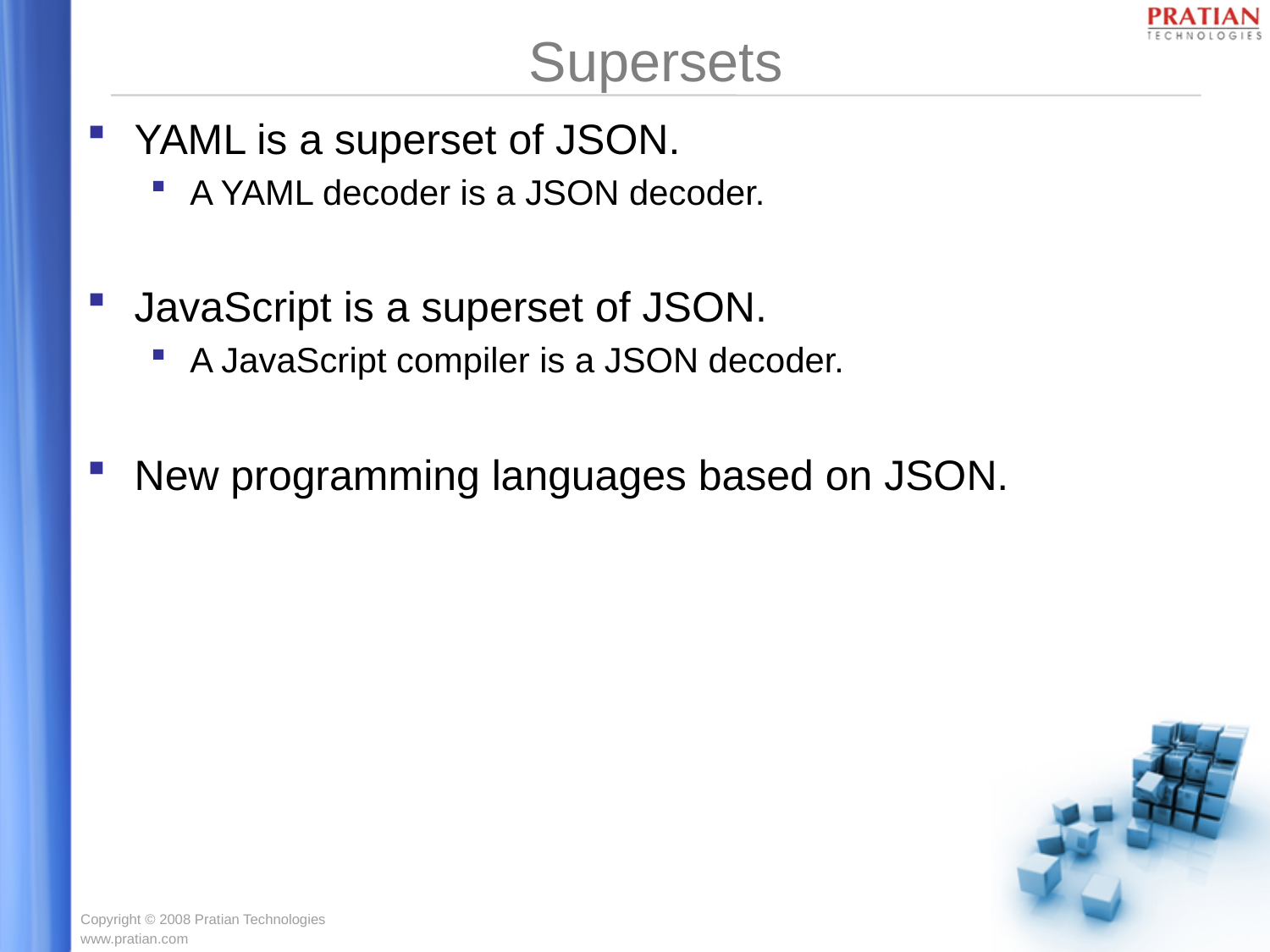

# Supersets
YAML is a superset of JSON.
A YAML decoder is a JSON decoder.

JavaScript is a superset of JSON.
A JavaScript compiler is a JSON decoder.

New programming languages based on JSON.